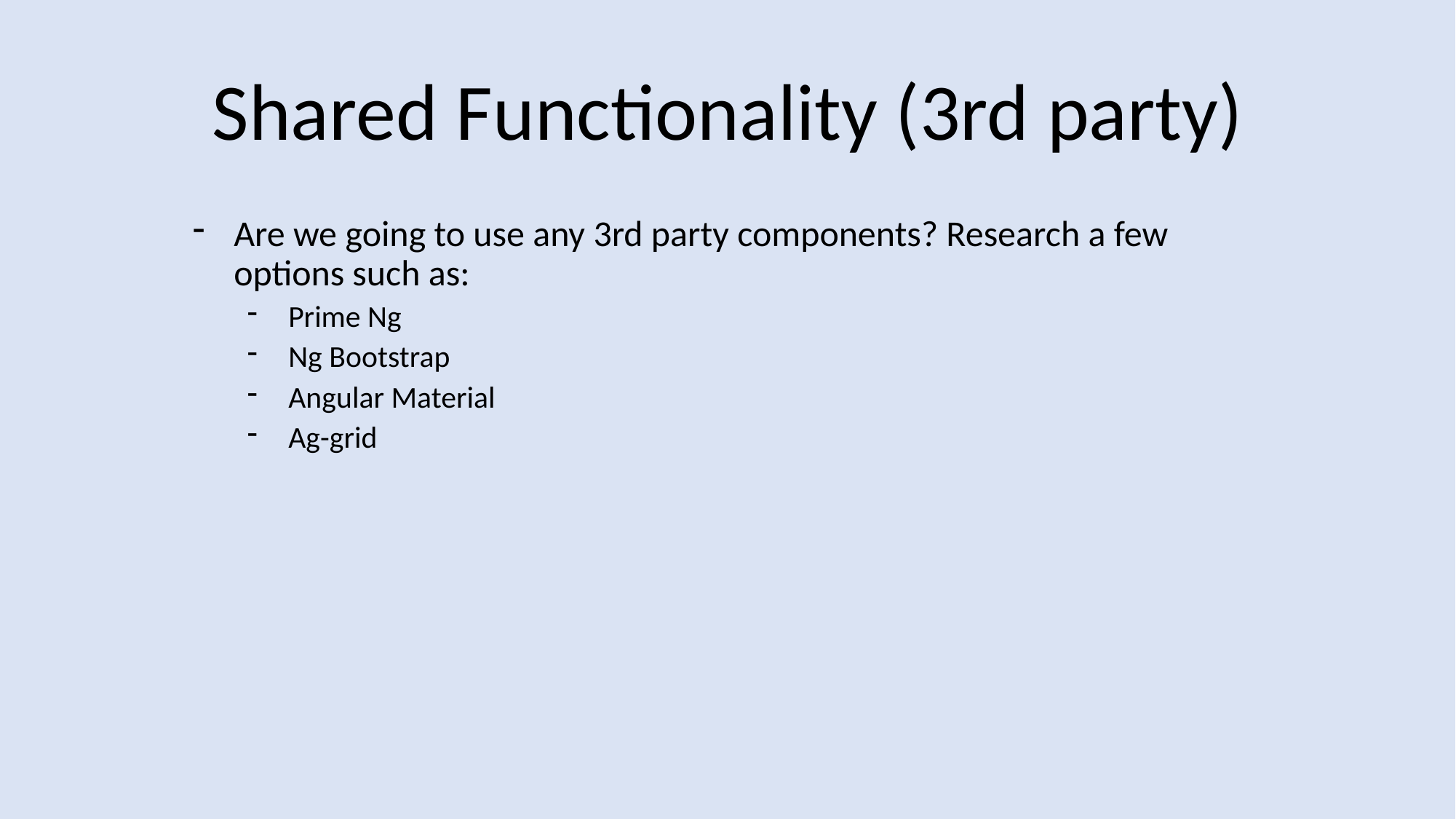

# Shared Functionality (3rd party)
Are we going to use any 3rd party components? Research a few options such as:
Prime Ng
Ng Bootstrap
Angular Material
Ag-grid